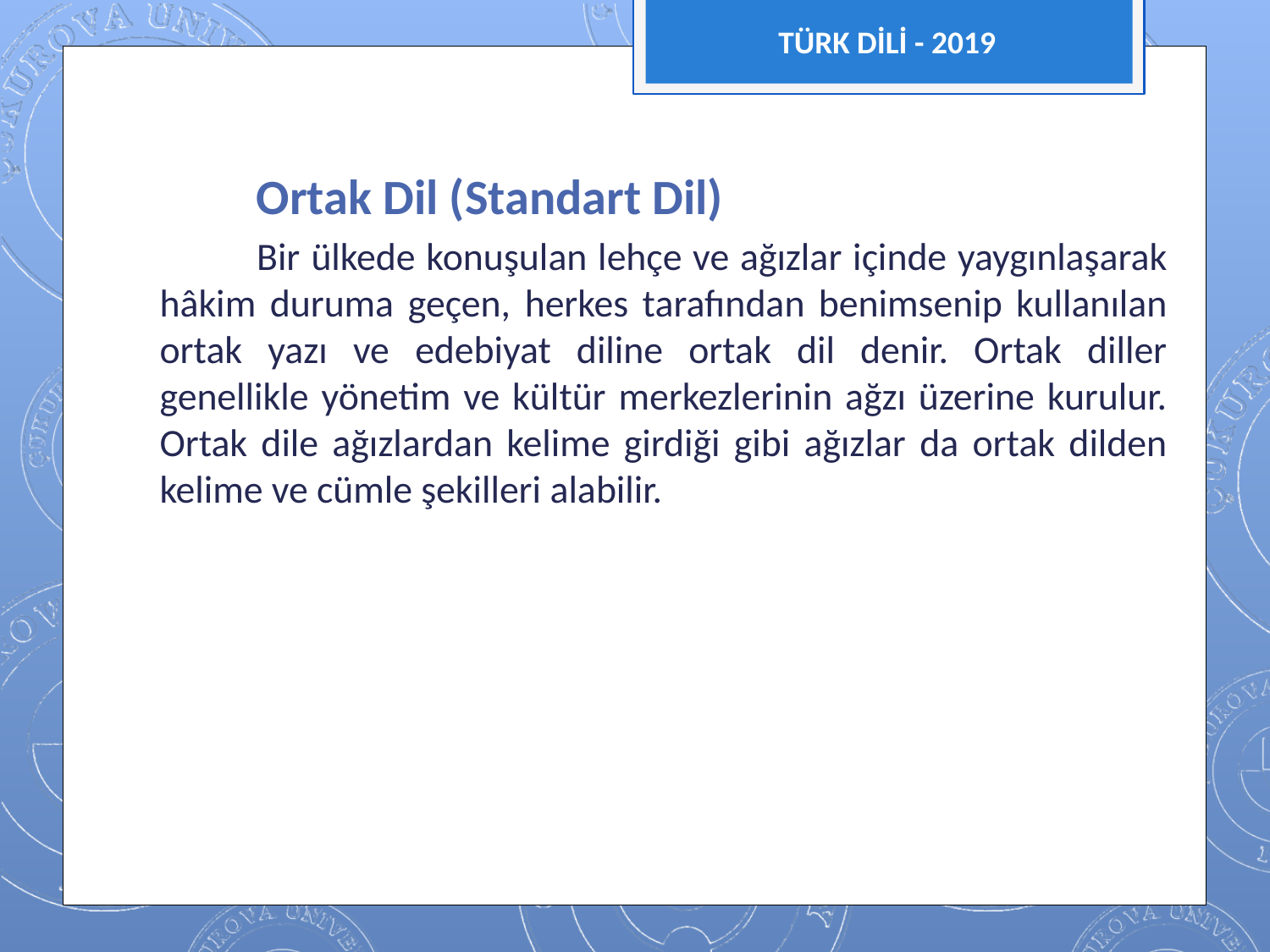

TÜRK DİLİ - 2019
            Ortak Dil (Standart Dil)
    	        Bir ülkede konuşulan lehçe ve ağızlar içinde yaygınlaşarak hâkim duruma geçen, herkes tarafından benimsenip kullanılan ortak yazı ve edebiyat diline ortak dil denir. Ortak diller genellikle yönetim ve kültür merkezlerinin ağzı üzerine kurulur. Ortak dile ağızlardan kelime girdiği gibi ağızlar da ortak dilden kelime ve cümle şekilleri alabilir.